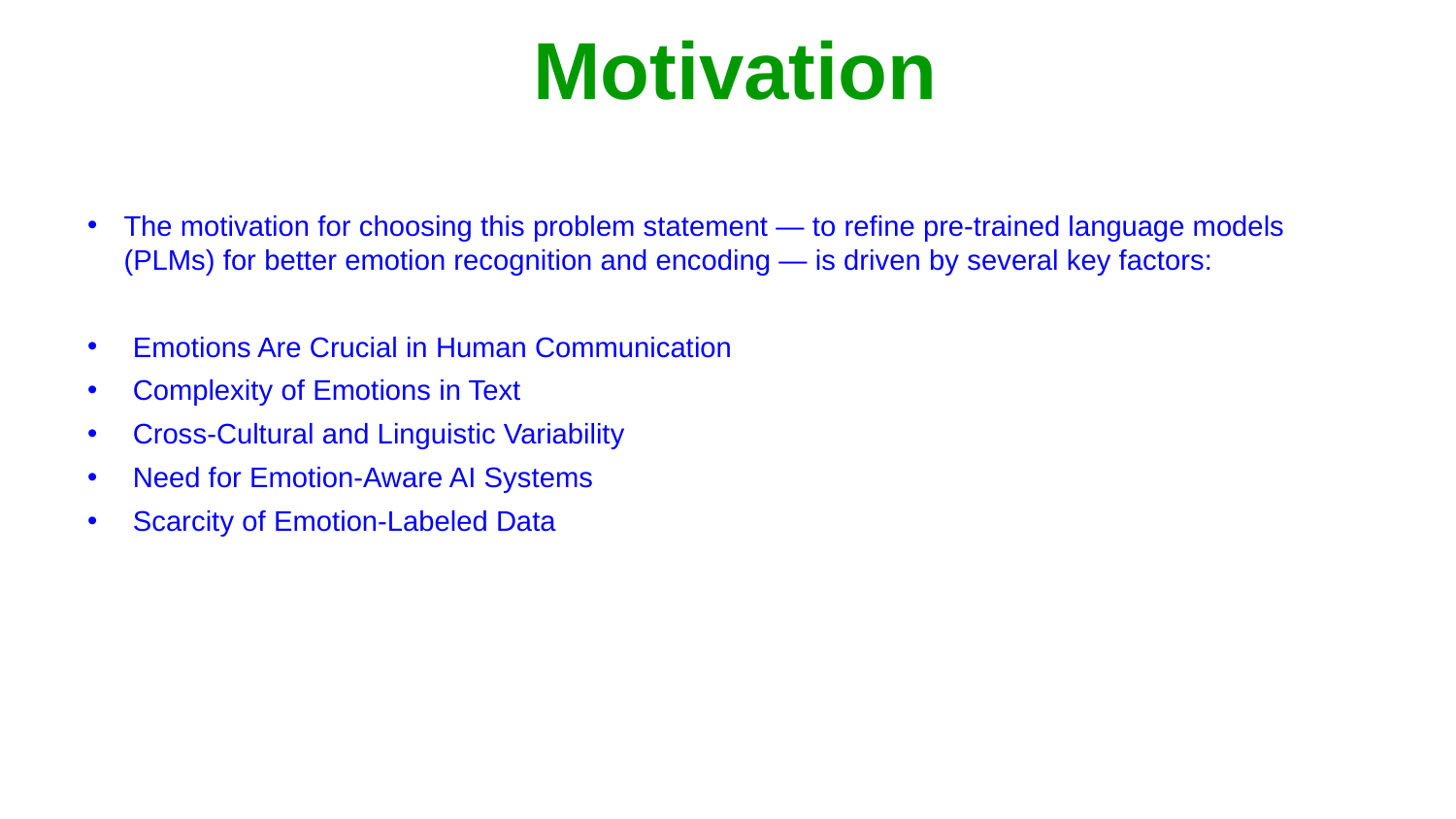

# Motivation

The motivation for choosing this problem statement — to refine pre-trained language models (PLMs) for better emotion recognition and encoding — is driven by several key factors:

Emotions Are Crucial in Human Communication
Complexity of Emotions in Text
Cross-Cultural and Linguistic Variability
Need for Emotion-Aware AI Systems
Scarcity of Emotion-Labeled Data